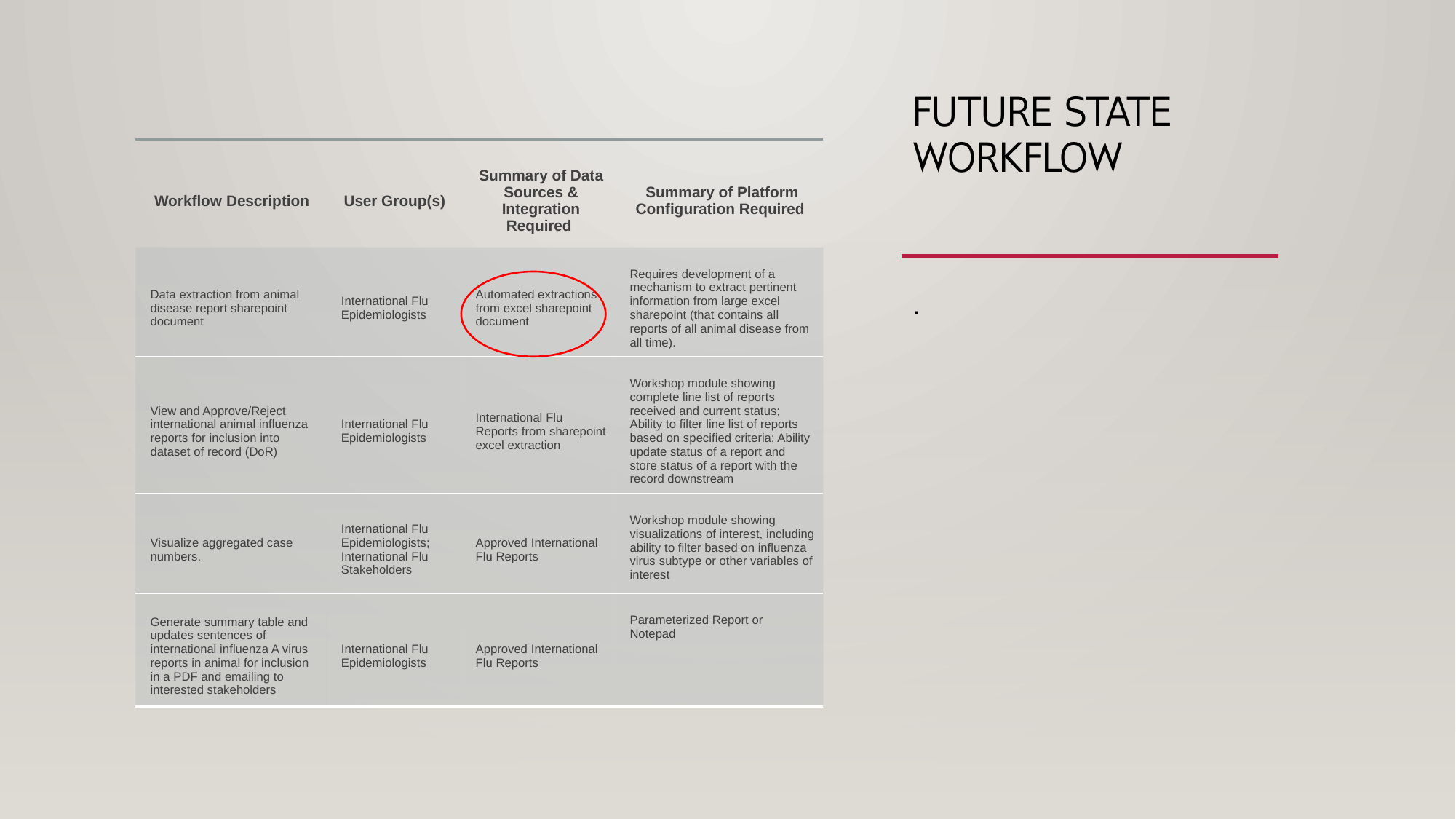

# Future state workflow
| Workflow Description | User Group(s) | Summary of Data Sources & Integration Required | Summary of Platform Configuration Required |
| --- | --- | --- | --- |
| Data extraction from animal disease report sharepoint document | International Flu Epidemiologists | Automated extractions from excel sharepoint document | Requires development of a mechanism to extract pertinent information from large excel sharepoint (that contains all reports of all animal disease from all time). |
| View and Approve/Reject international animal influenza reports for inclusion into dataset of record (DoR) | International Flu Epidemiologists | International Flu Reports from sharepoint excel extraction | Workshop module showing complete line list of reports received and current status; Ability to filter line list of reports based on specified criteria; Ability update status of a report and store status of a report with the record downstream |
| Visualize aggregated case numbers. | International Flu Epidemiologists; International Flu Stakeholders | Approved International Flu Reports | Workshop module showing visualizations of interest, including ability to filter based on influenza virus subtype or other variables of interest |
| Generate summary table and updates sentences of international influenza A virus reports in animal for inclusion in a PDF and emailing to interested stakeholders | International Flu Epidemiologists | Approved International Flu Reports | Parameterized Report or Notepad |

.